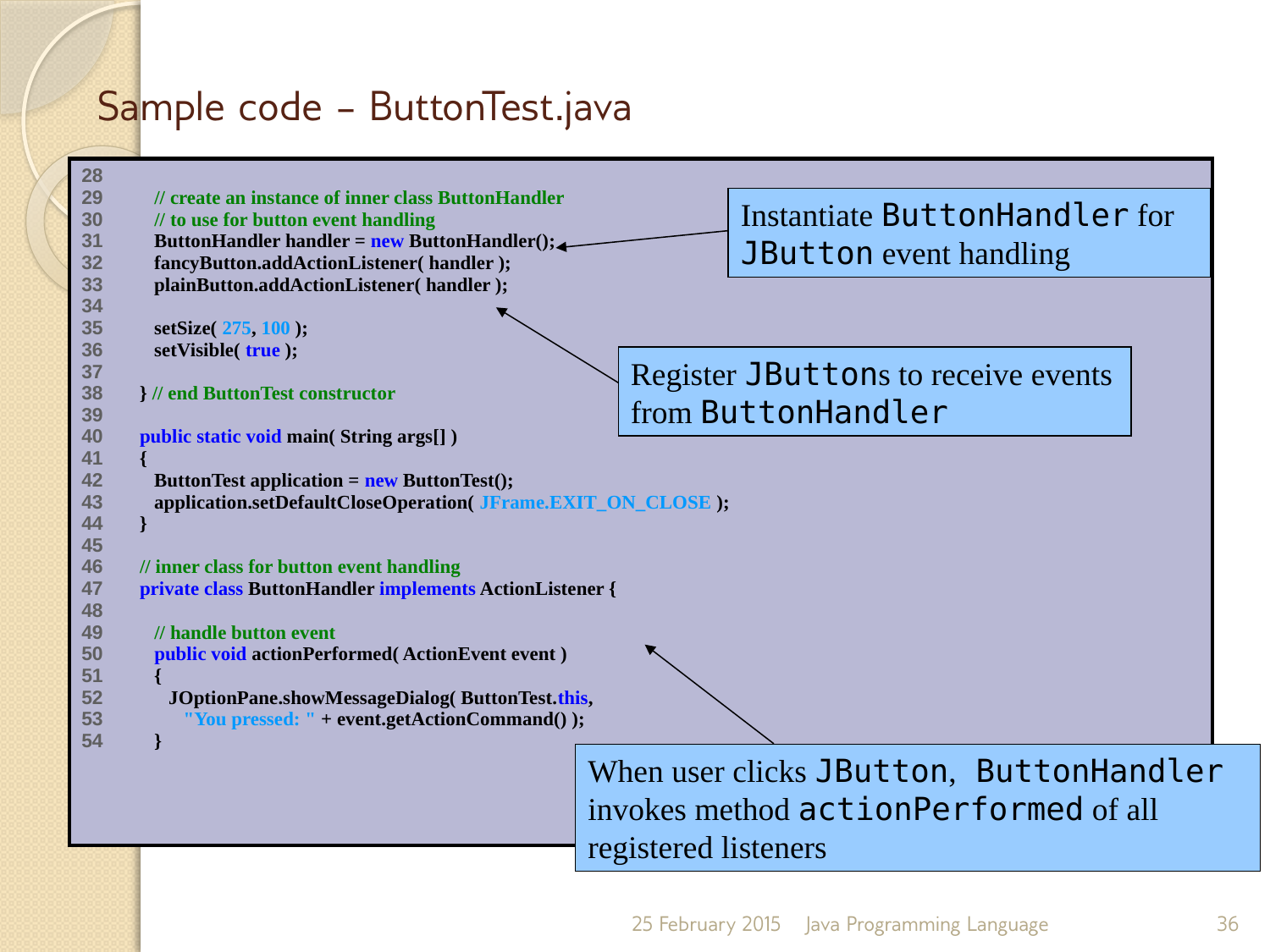

# Sample code – ButtonTest.java
| 28 29 // create an instance of inner class ButtonHandler 30 // to use for button event handling 31 ButtonHandler handler = new ButtonHandler(); 32 fancyButton.addActionListener( handler ); 33 plainButton.addActionListener( handler ); 34 35 setSize( 275, 100 ); 36 setVisible( true ); 37 38 } // end ButtonTest constructor 39 40 public static void main( String args[] ) 41 { 42 ButtonTest application = new ButtonTest(); 43 application.setDefaultCloseOperation( JFrame.EXIT\_ON\_CLOSE ); 44 } 45 46 // inner class for button event handling 47 private class ButtonHandler implements ActionListener { 48 49 // handle button event 50 public void actionPerformed( ActionEvent event ) 51 { 52 JOptionPane.showMessageDialog( ButtonTest.this, 53 "You pressed: " + event.getActionCommand() ); 54 } |
| --- |
Instantiate ButtonHandler for JButton event handling

Register JButtons to receive events from ButtonHandler

When user clicks JButton, ButtonHandler invokes method actionPerformed of all registered listeners
25 February 2015
Java Programming Language
36